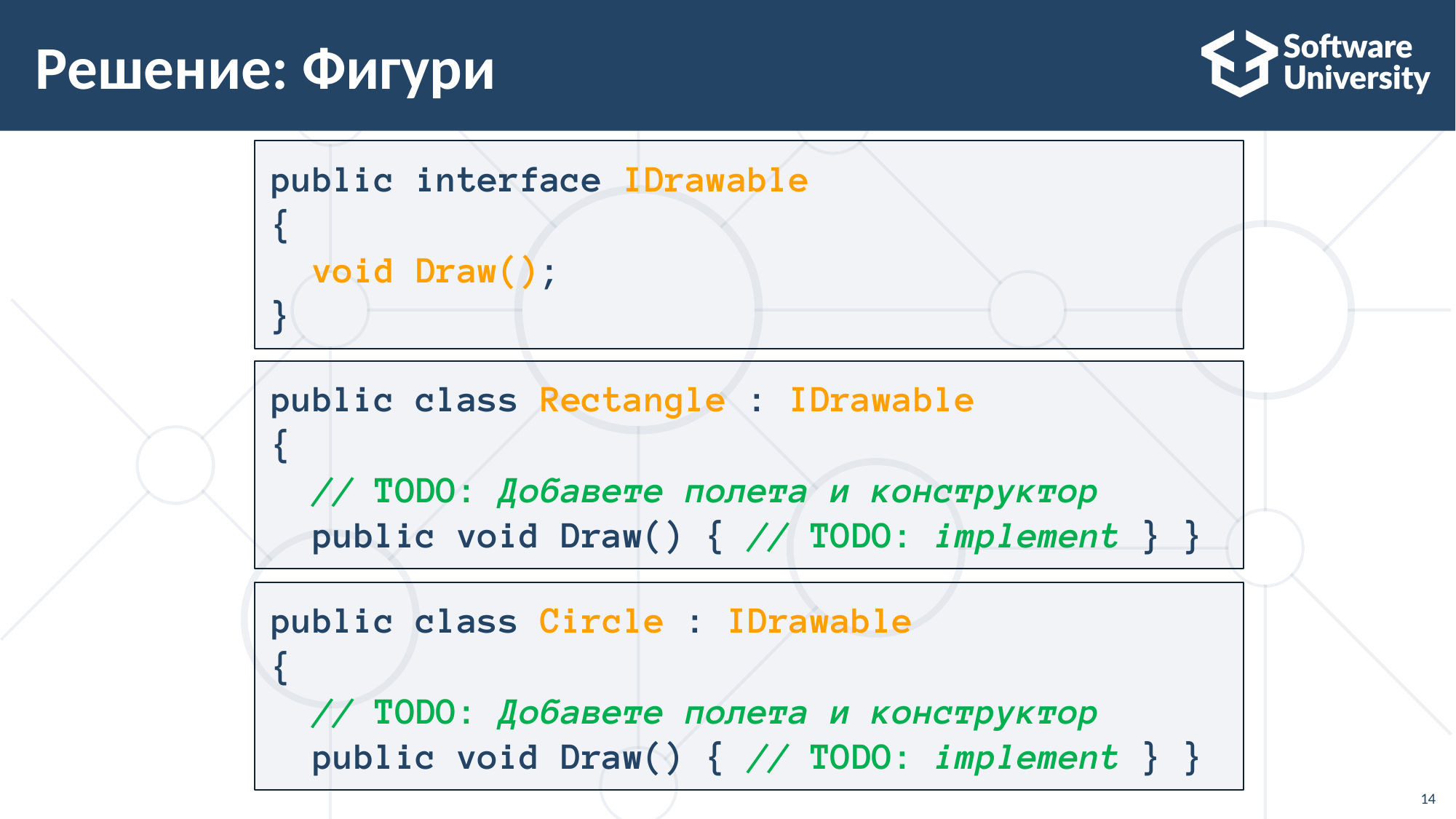

# Решение: Фигури
public interface IDrawable
{
  void Draw();
}
public class Rectangle : IDrawable
{
  // TODO: Добавете полета и конструктор
  public void Draw() { // TODO: implement } }
public class Circle : IDrawable
{
  // TODO: Добавете полета и конструктор
  public void Draw() { // TODO: implement } }
14